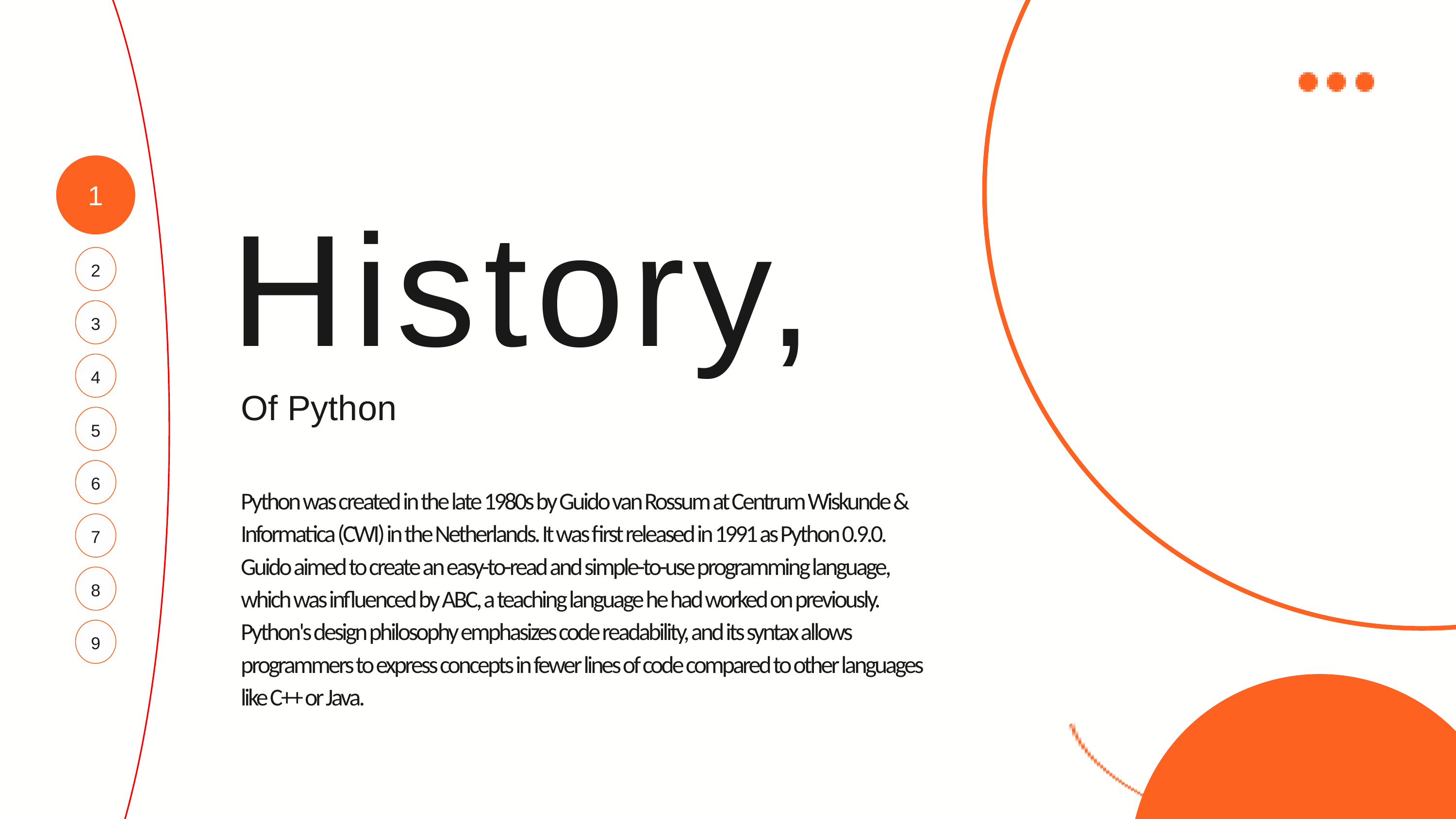

1
History,

2

3

4
Of Python

5

6
Python was created in the late 1980s by Guido van Rossum at Centrum Wiskunde & Informatica (CWI) in the Netherlands. It was first released in 1991 as Python 0.9.0. Guido aimed to create an easy-to-read and simple-to-use programming language, which was influenced by ABC, a teaching language he had worked on previously. Python's design philosophy emphasizes code readability, and its syntax allows programmers to express concepts in fewer lines of code compared to other languages like C++ or Java.

7

8

9